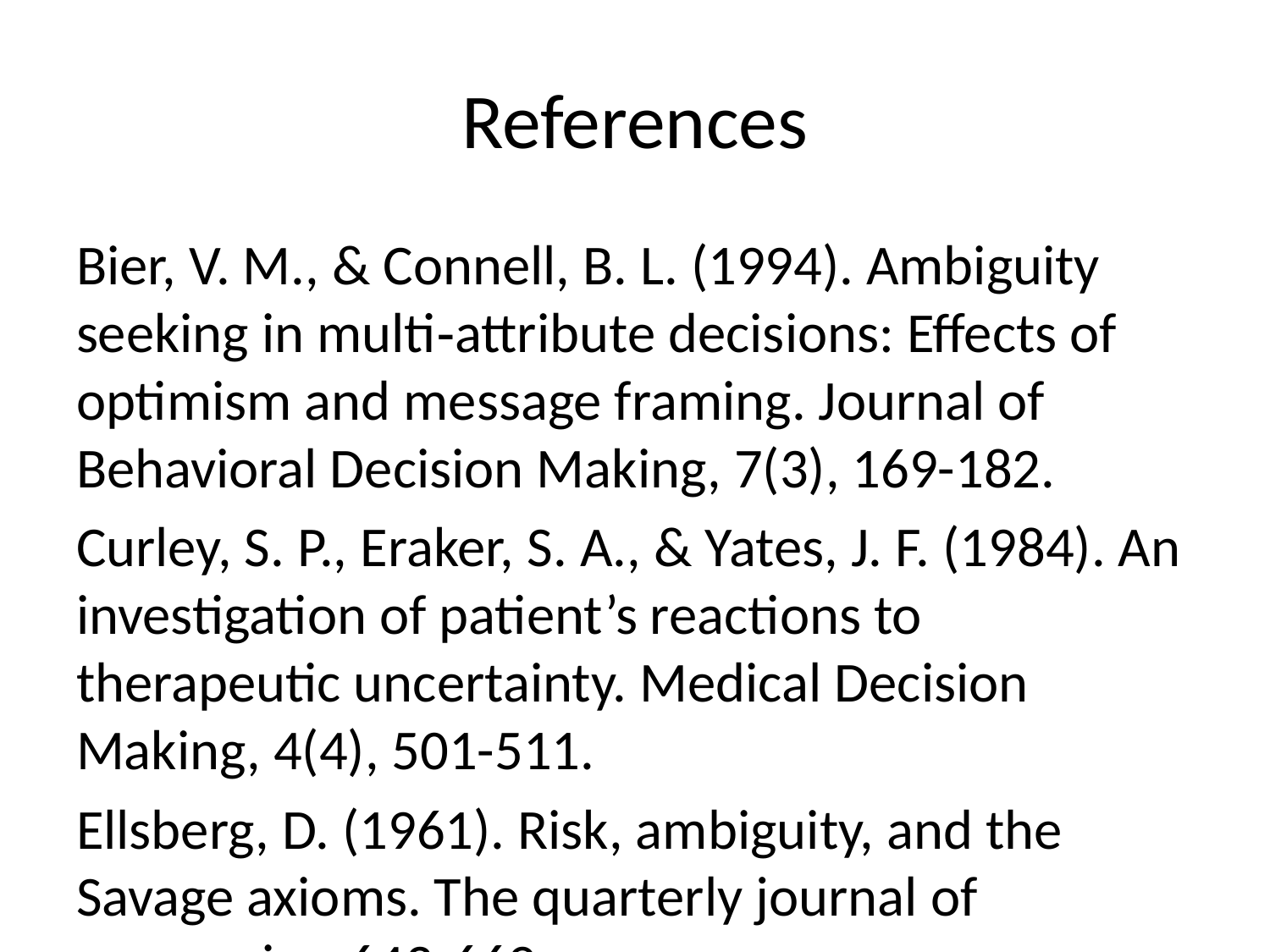

# References
Bier, V. M., & Connell, B. L. (1994). Ambiguity seeking in multi‐attribute decisions: Effects of optimism and message framing. Journal of Behavioral Decision Making, 7(3), 169-182.
Curley, S. P., Eraker, S. A., & Yates, J. F. (1984). An investigation of patient’s reactions to therapeutic uncertainty. Medical Decision Making, 4(4), 501-511.
Ellsberg, D. (1961). Risk, ambiguity, and the Savage axioms. The quarterly journal of economics, 643-669.
Ritov, I., & Baron, J. (1990). Reluctance to vaccinate: Omission bias and ambiguity. Journal of Behavioral Decision Making, 3(4), 263-277.
Viscusi, W. K., Magat, W. A., & Huber, J. (1991). Communication of ambiguous risk information. Theory and Decision, 31(2-3), 159173.
Wang, P. A. (2011). Online Phishing in the Eyes of Online Shoppers. IAENG International Journal of Computer Science, 38(4).